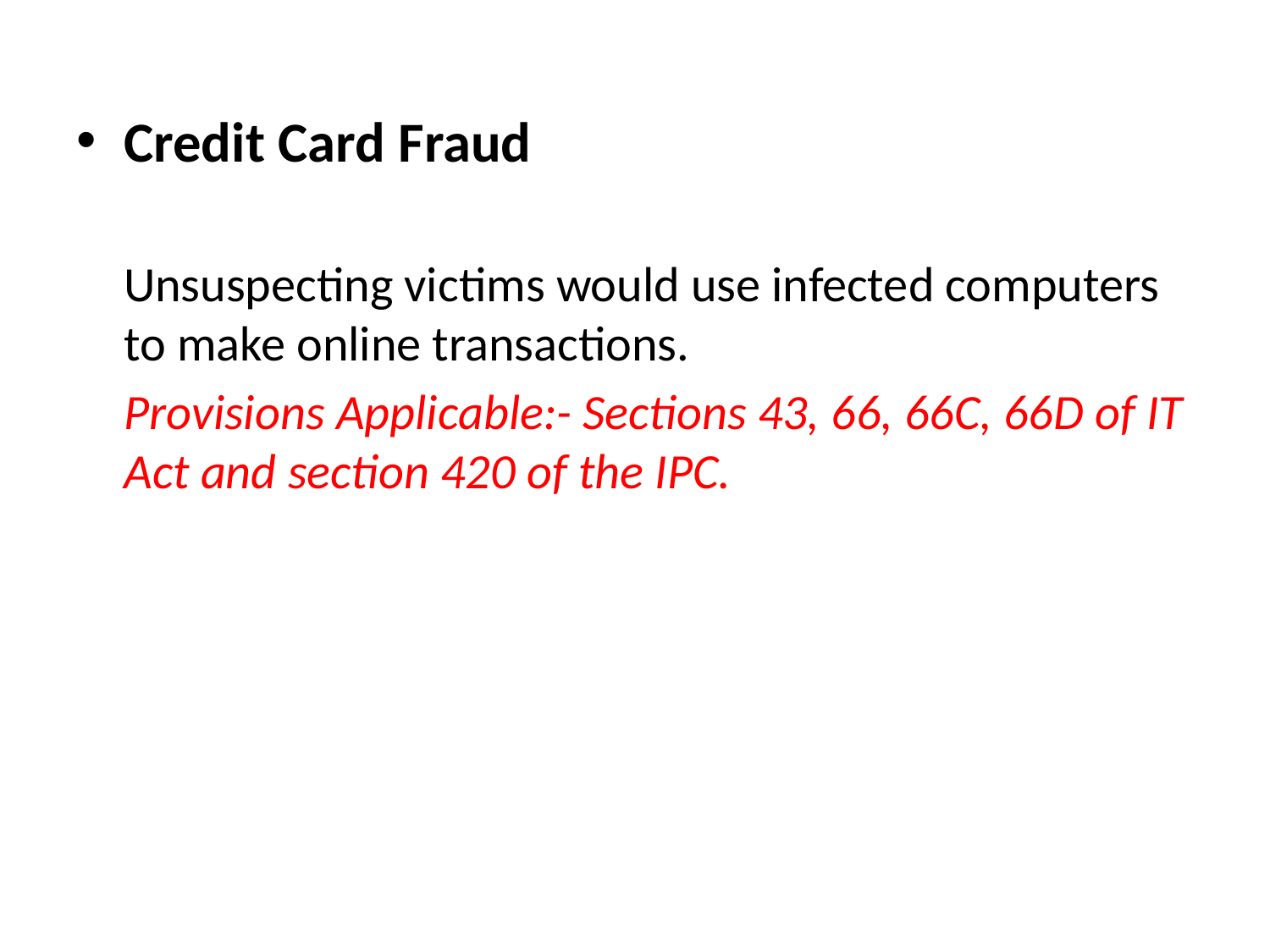

Credit Card Fraud
Unsuspecting victims would use infected computers to make online transactions.
	Provisions Applicable:- Sections 43, 66, 66C, 66D of IT Act and section 420 of the IPC.